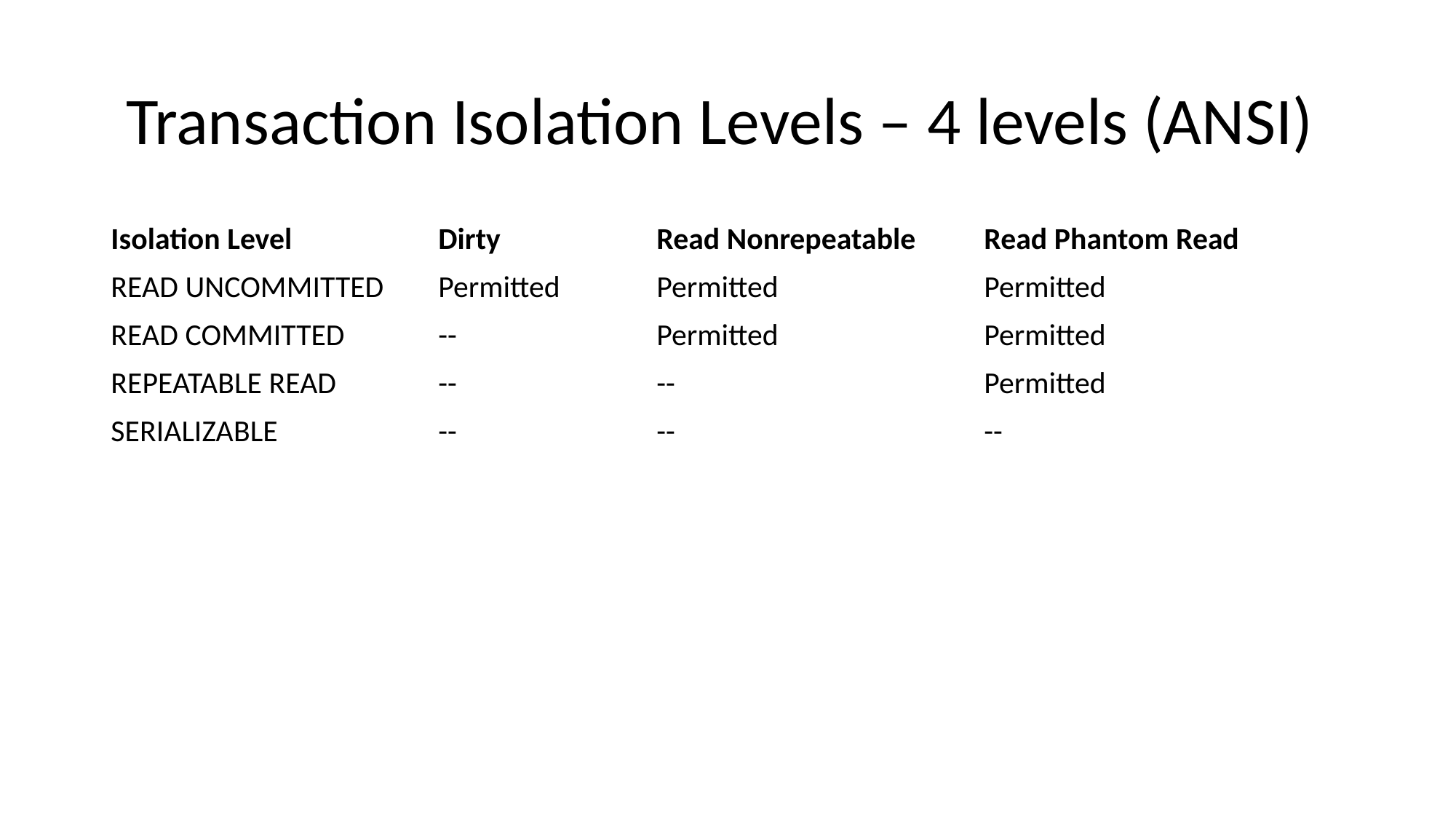

# Transaction Isolation Levels – 4 levels (ANSI)
Isolation Level 		Dirty 		Read Nonrepeatable 	Read Phantom Read
READ UNCOMMITTED 	Permitted 	Permitted 		Permitted
READ COMMITTED  	--		Permitted 		Permitted
REPEATABLE READ	--		--			Permitted
SERIALIZABLE		-- 		-- 			--